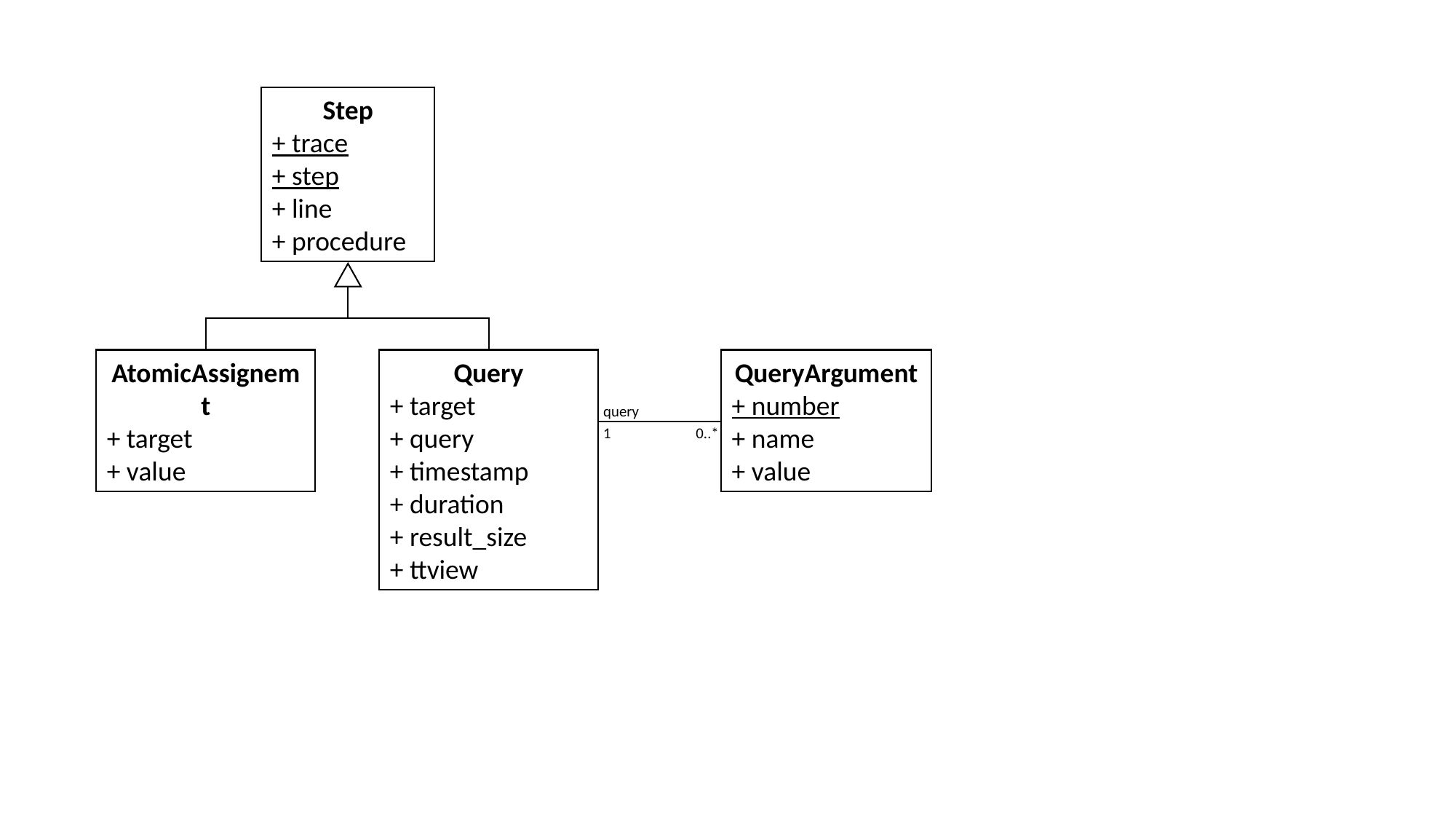

Step
+ trace
+ step
+ line
+ procedure

Query
+ target
+ query
+ timestamp
+ duration
+ result_size
+ ttview
QueryArgument
+ number
+ name
+ value
AtomicAssignemt
+ target
+ value
query
1
0..*